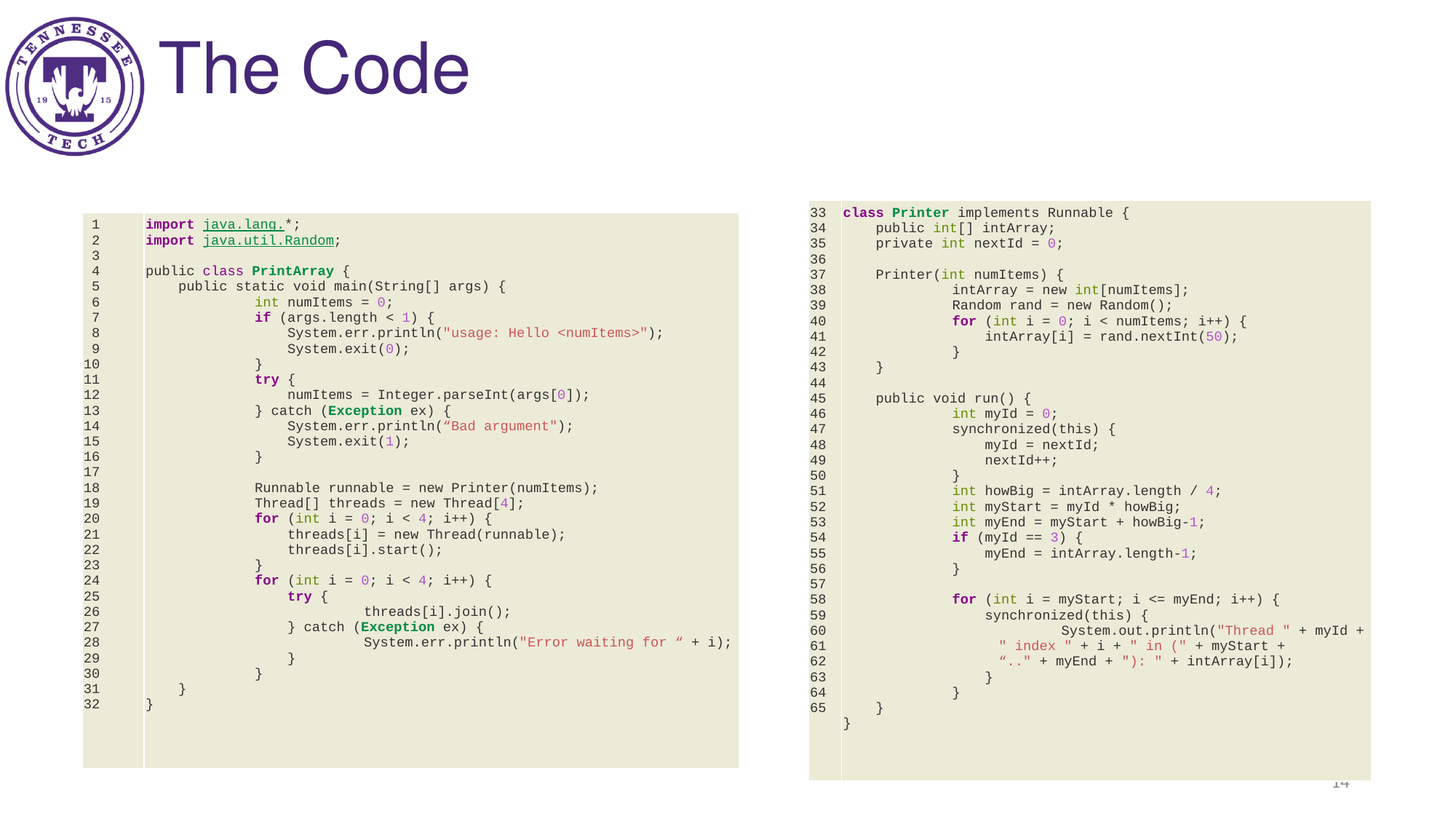

The Code
| 33 34 35 36 37 38 39 40 41 42 43 44 45 46 47 48 49 50 51 52 53 54 55 56 57 58 59 60 61 62 63 64 65 | class Printer implements Runnable { public int[] intArray; private int nextId = 0; Printer(int numItems) { intArray = new int[numItems]; Random rand = new Random(); for (int i = 0; i < numItems; i++) { intArray[i] = rand.nextInt(50); } } public void run() { int myId = 0; synchronized(this) { myId = nextId; nextId++; } int howBig = intArray.length / 4; int myStart = myId \* howBig; int myEnd = myStart + howBig-1; if (myId == 3) { myEnd = intArray.length-1; } for (int i = myStart; i <= myEnd; i++) { synchronized(this) { System.out.println("Thread " + myId + " index " + i + " in (" + myStart + “.." + myEnd + "): " + intArray[i]); } } } } |
| --- | --- |
| 1 2 3 4 5 6 7 8 9 10 11 12 13 14 15 16 17 18 19 20 21 22 23 24 25 26 27 28 29 30 31 32 | import java.lang.\*; import java.util.Random; public class PrintArray { public static void main(String[] args) { int numItems = 0; if (args.length < 1) { System.err.println("usage: Hello <numItems>"); System.exit(0); } try { numItems = Integer.parseInt(args[0]); } catch (Exception ex) { System.err.println(“Bad argument"); System.exit(1); } Runnable runnable = new Printer(numItems); Thread[] threads = new Thread[4]; for (int i = 0; i < 4; i++) { threads[i] = new Thread(runnable); threads[i].start(); } for (int i = 0; i < 4; i++) { try { threads[i].join(); } catch (Exception ex) { System.err.println("Error waiting for “ + i); } } } } |
| --- | --- |

14